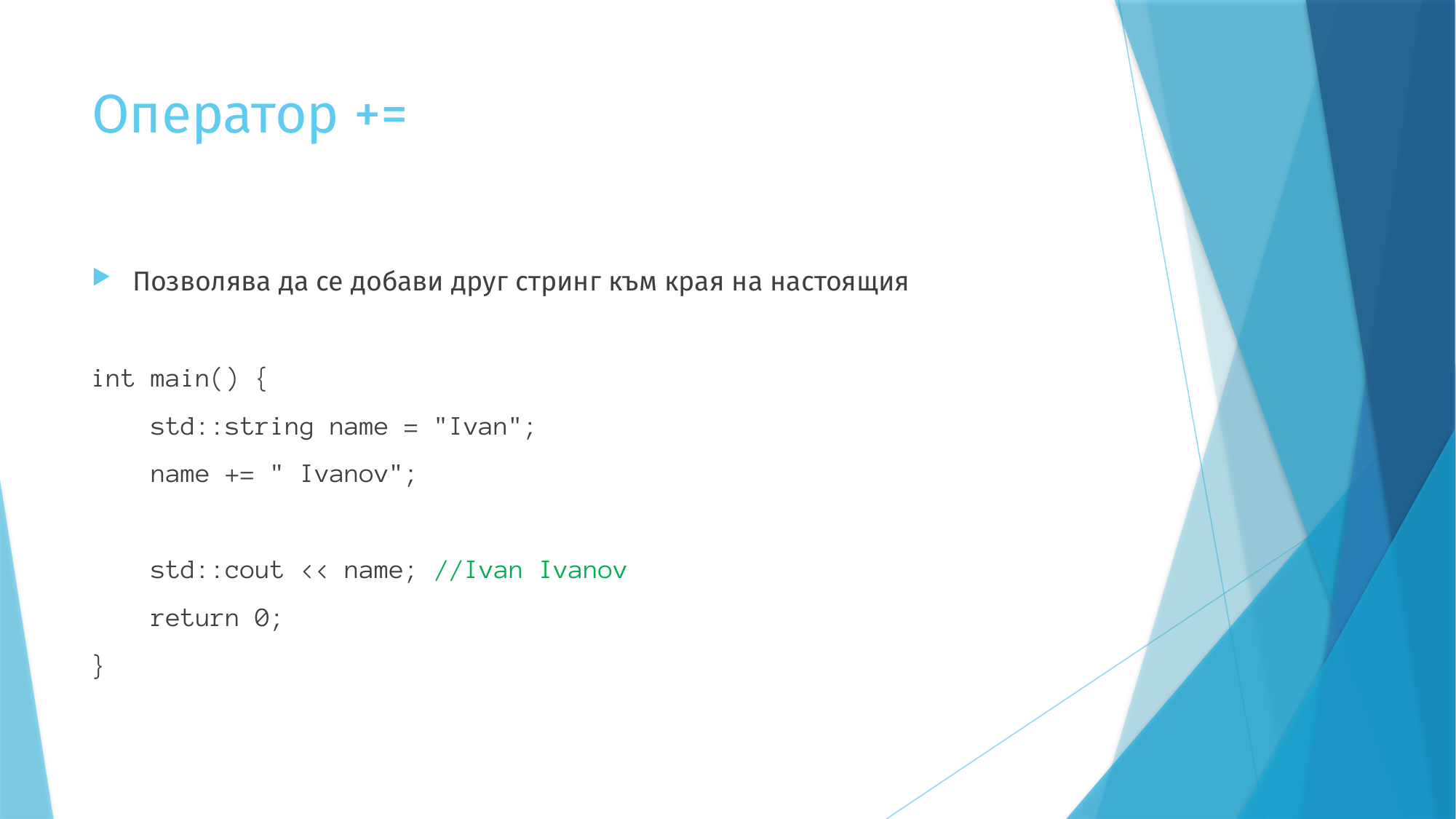

# Оператор +=
Позволява да се добави друг стринг към края на настоящия

int main() {
    std::string name = "Ivan";
    name += " Ivanov";

    std::cout << name; //Ivan Ivanov
    return 0;
}